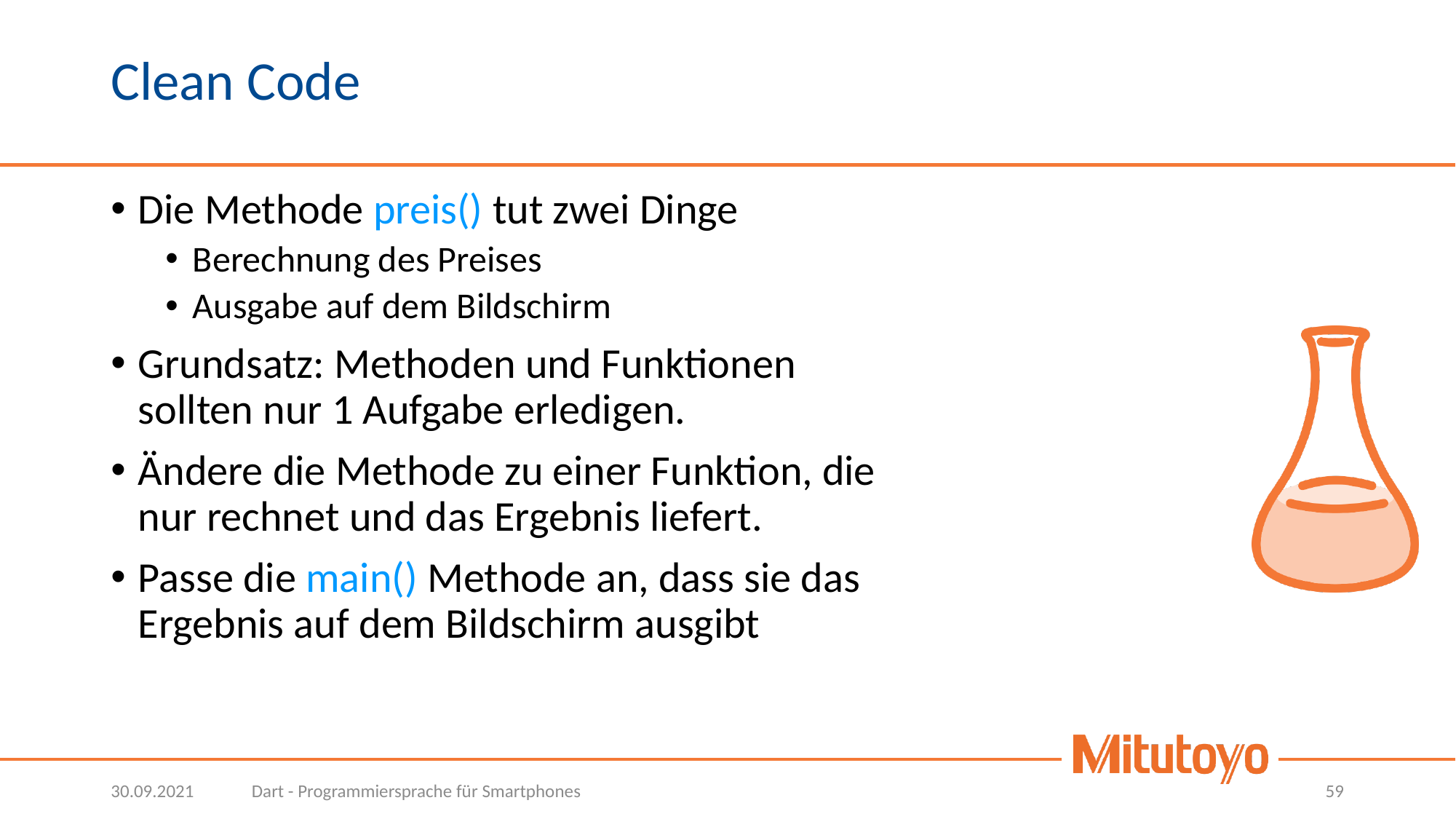

# Clean Code
Die Methode preis() tut zwei Dinge
Berechnung des Preises
Ausgabe auf dem Bildschirm
Grundsatz: Methoden und Funktionen sollten nur 1 Aufgabe erledigen.
Ändere die Methode zu einer Funktion, die nur rechnet und das Ergebnis liefert.
Passe die main() Methode an, dass sie das Ergebnis auf dem Bildschirm ausgibt
30.09.2021
Dart - Programmiersprache für Smartphones
59